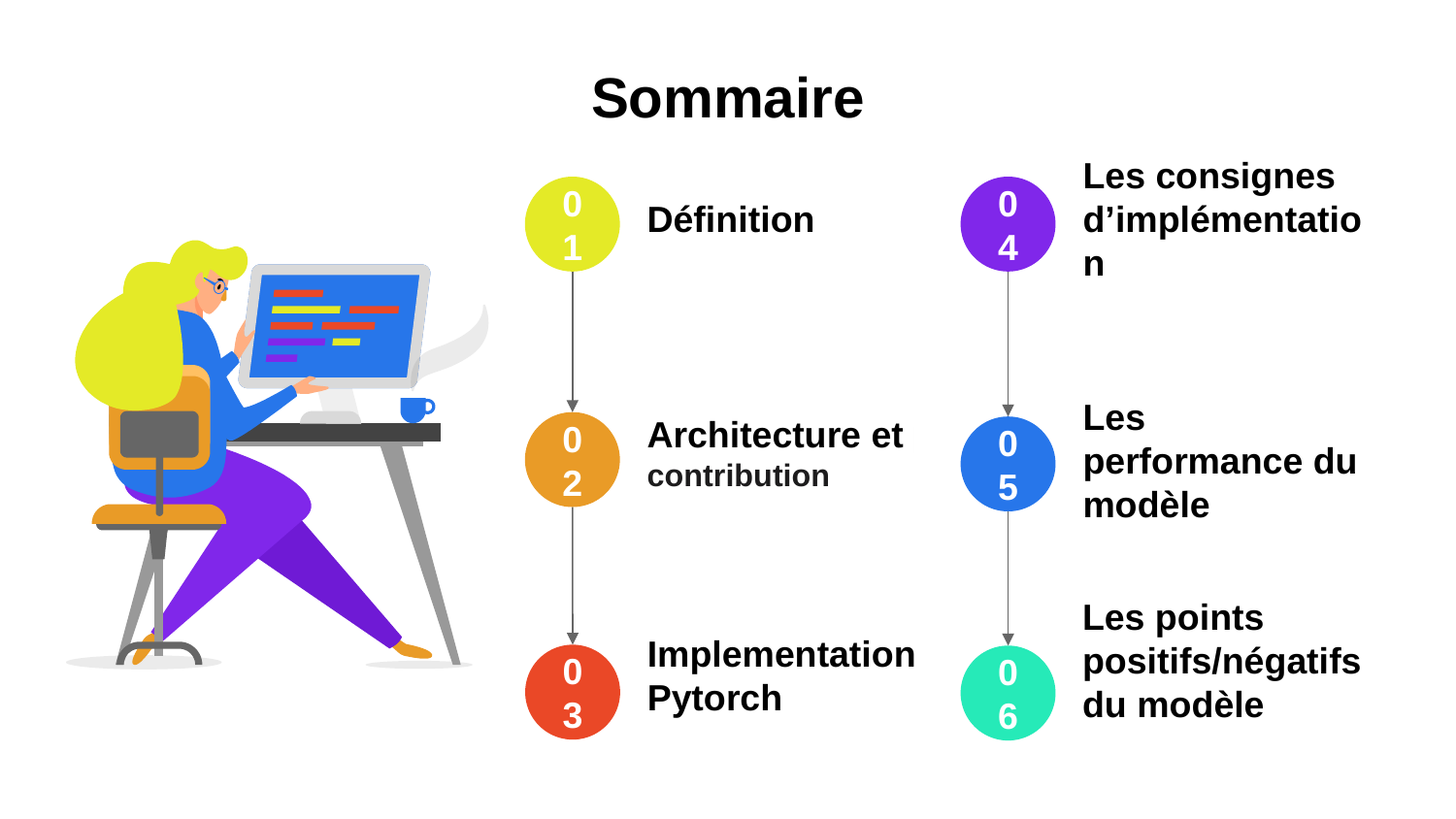

# Sommaire
01
Définition
04
Les consignes d’implémentation

02
Architecture et  contribution
05
Les performance du modèle
Les points positifs/négatifs du modèle
06
03
Implementation Pytorch